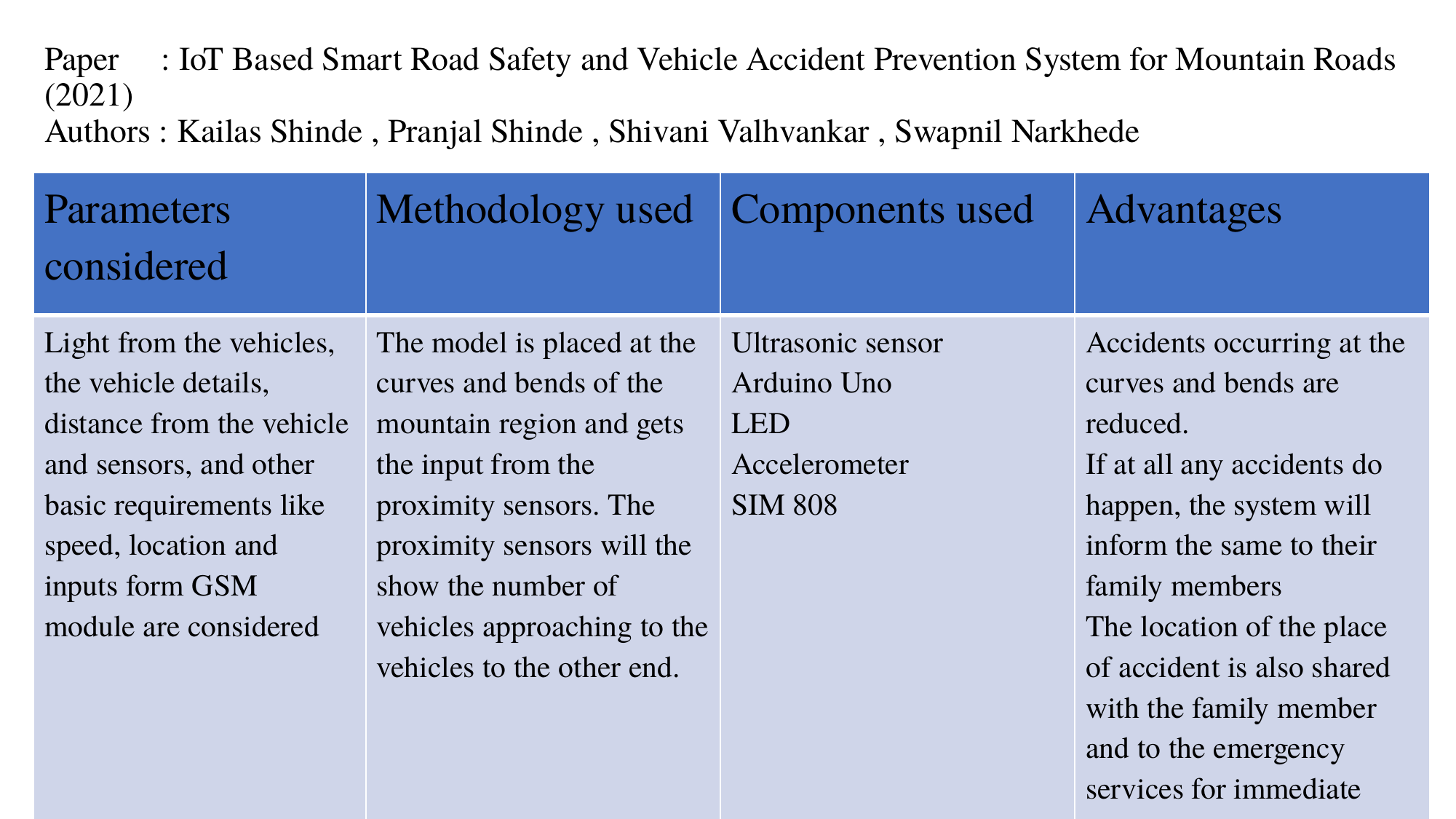

# Paper     : IoT Based Smart Road Safety and Vehicle Accident Prevention System for Mountain Roads (2021) Authors : Kailas Shinde , Pranjal Shinde , Shivani Valhvankar , Swapnil Narkhede
| Parameters considered | Methodology used | Components used | Advantages |
| --- | --- | --- | --- |
| Light from the vehicles, the vehicle details, distance from the vehicle and sensors, and other basic requirements like speed, location and inputs form GSM module are considered | The model is placed at the curves and bends of the mountain region and gets the input from the proximity sensors. The proximity sensors will the show the number of vehicles approaching to the vehicles to the other end. | Ultrasonic sensor Arduino Uno LED Accelerometer SIM 808 | Accidents occurring at the curves and bends are reduced. If at all any accidents do happen, the system will inform the same to their family members The location of the place of accident is also shared with the family member and to the emergency services for immediate assist |